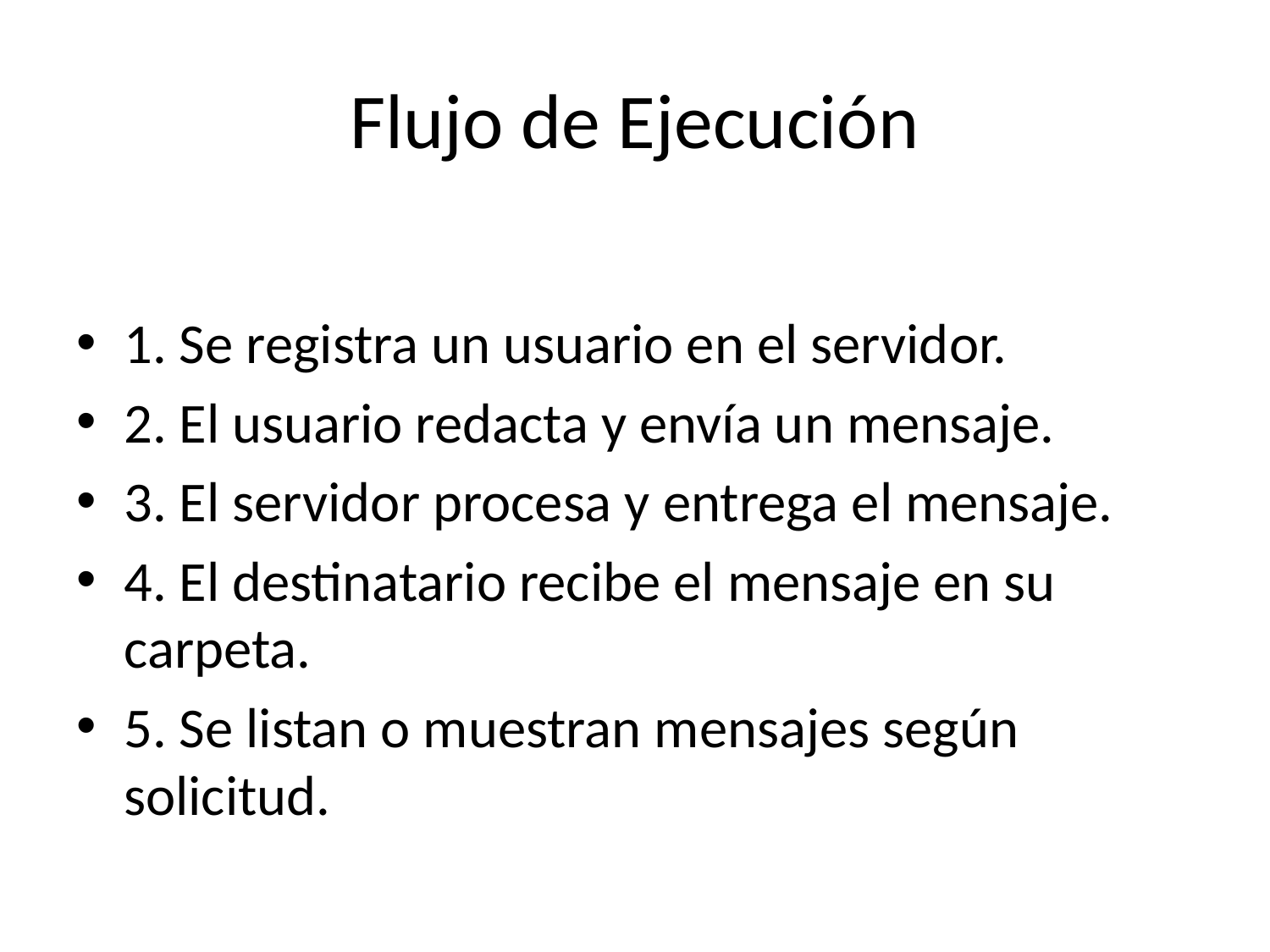

# Flujo de Ejecución

1. Se registra un usuario en el servidor.
2. El usuario redacta y envía un mensaje.
3. El servidor procesa y entrega el mensaje.
4. El destinatario recibe el mensaje en su carpeta.
5. Se listan o muestran mensajes según solicitud.